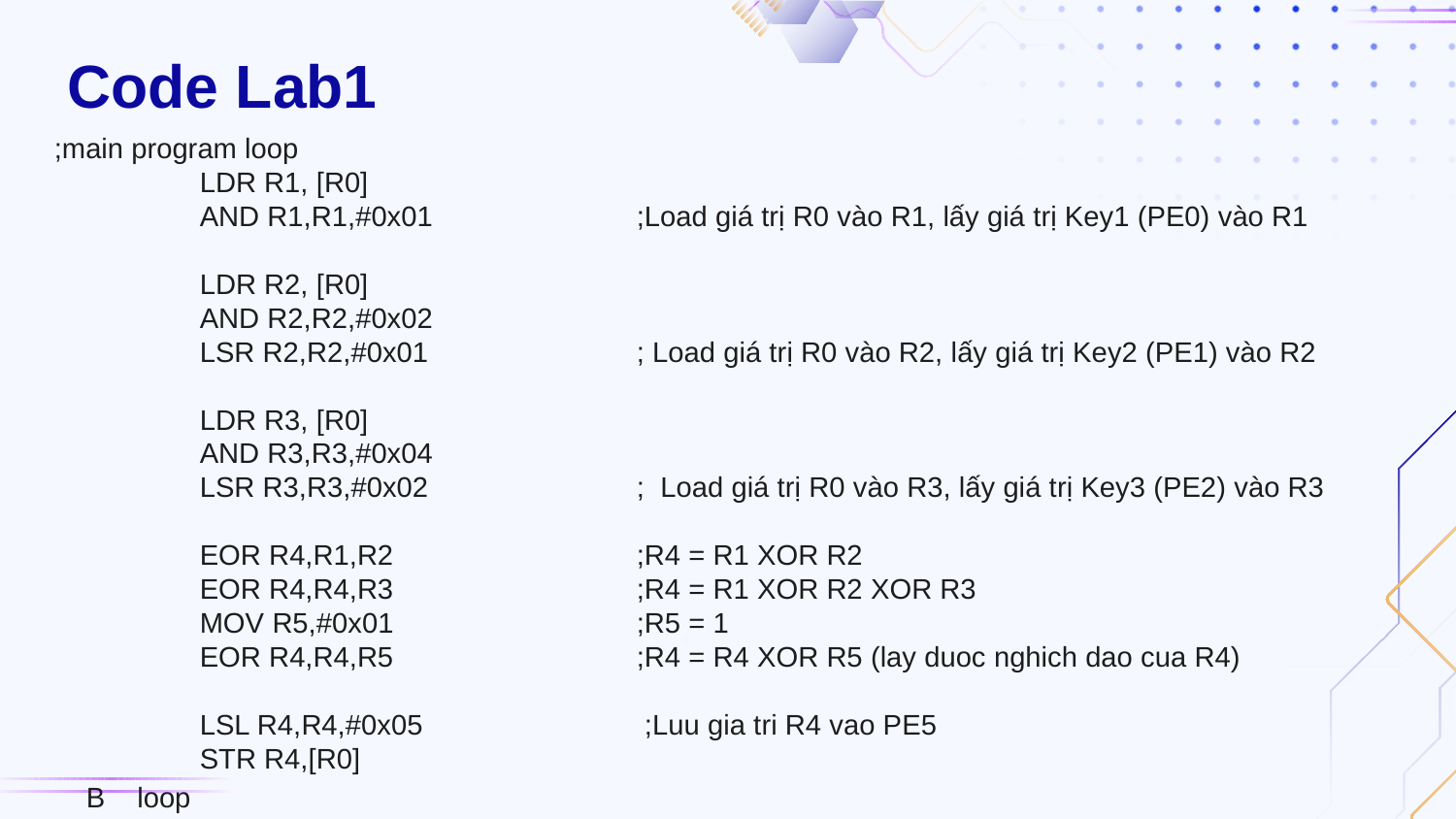

# Code Lab1
;main program loop
    	LDR R1, [R0]
	AND R1,R1,#0x01		;Load giá trị R0 vào R1, lấy giá trị Key1 (PE0) vào R1

	LDR R2, [R0]
	AND R2,R2,#0x02
	LSR R2,R2,#0x01   		; Load giá trị R0 vào R2, lấy giá trị Key2 (PE1) vào R2

	LDR R3, [R0]
	AND R3,R3,#0x04
	LSR R3,R3,#0x02		;  Load giá trị R0 vào R3, lấy giá trị Key3 (PE2) vào R3

	EOR R4,R1,R2		;R4 = R1 XOR R2
	EOR R4,R4,R3		;R4 = R1 XOR R2 XOR R3
	MOV R5,#0x01 		;R5 = 1
	EOR R4,R4,R5		;R4 = R4 XOR R5 (lay duoc nghich dao cua R4)

	LSL R4,R4,#0x05		 ;Luu gia tri R4 vao PE5
	STR R4,[R0]
    B    loop